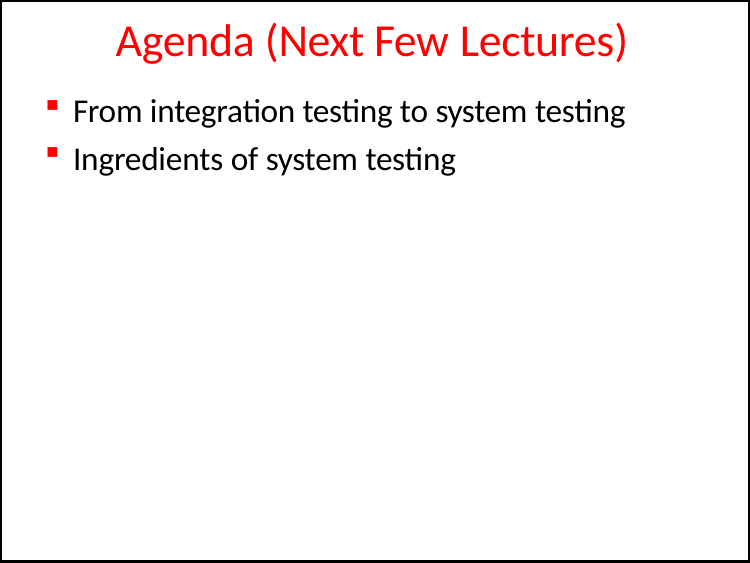

# Agenda (Next Few Lectures)
From integration testing to system testing
Ingredients of system testing